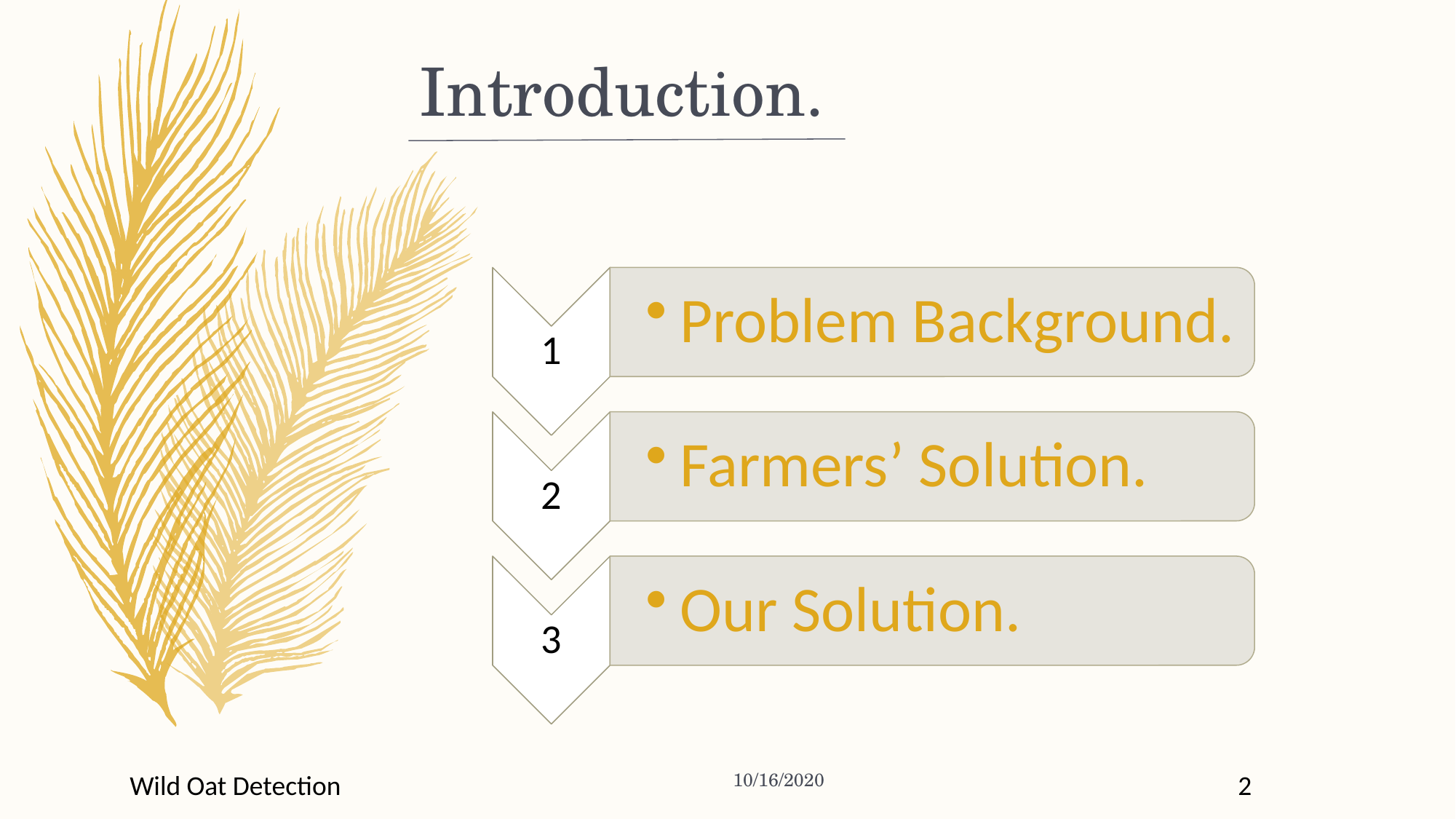

# Introduction.
1
Problem Background.
2
Farmers’ Solution.
3
Our Solution.
10/16/2020
Wild Oat Detection
2